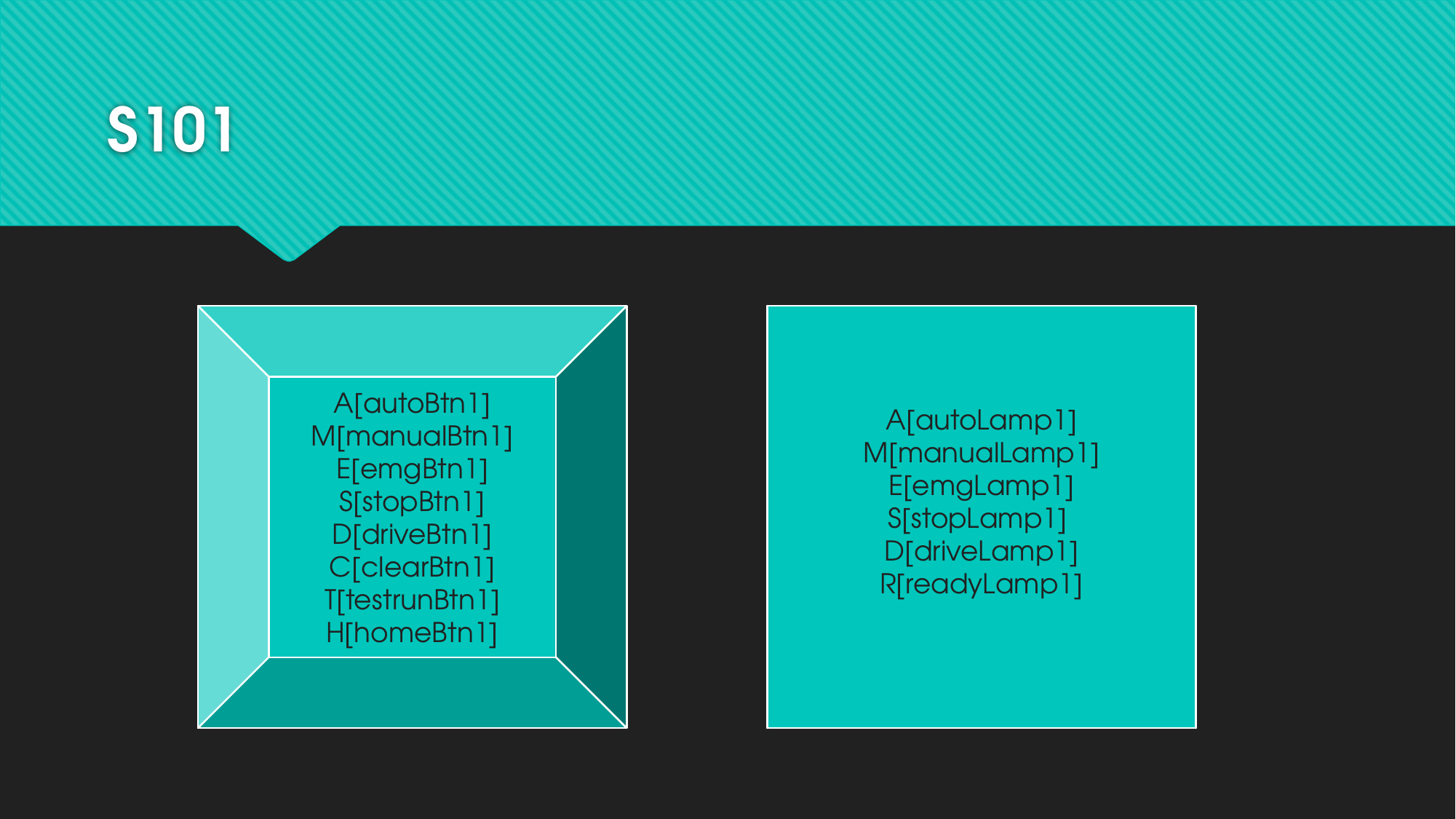

# S101
A[autoLamp1]
M[manualLamp1]
E[emgLamp1]
S[stopLamp1]
D[driveLamp1]
R[readyLamp1]

A[autoBtn1]
M[manualBtn1]
E[emgBtn1]
S[stopBtn1]
D[driveBtn1]
C[clearBtn1]
T[testrunBtn1]
H[homeBtn1]